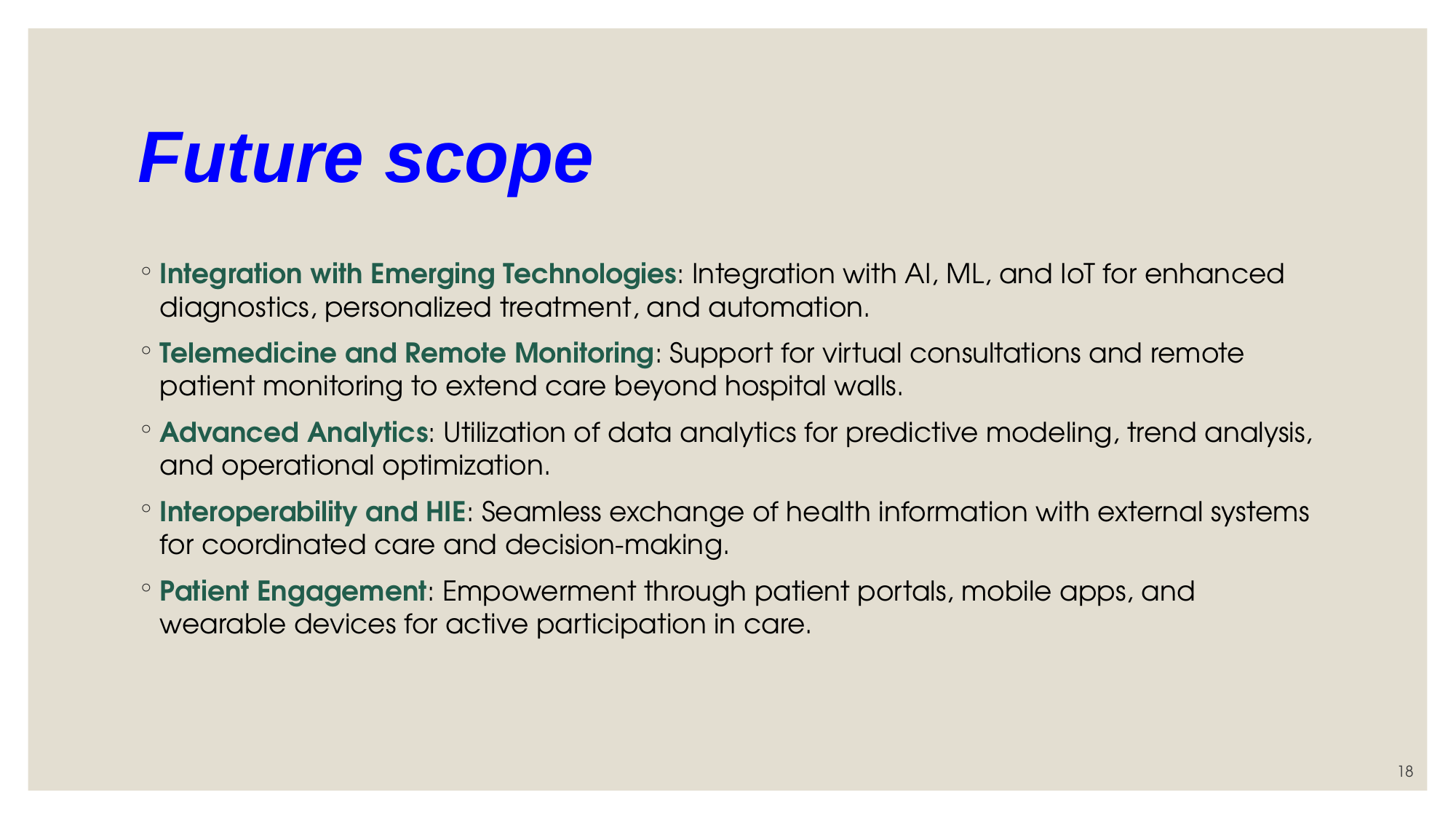

# Future scope
Integration with Emerging Technologies: Integration with AI, ML, and IoT for enhanced diagnostics, personalized treatment, and automation.
Telemedicine and Remote Monitoring: Support for virtual consultations and remote patient monitoring to extend care beyond hospital walls.
Advanced Analytics: Utilization of data analytics for predictive modeling, trend analysis, and operational optimization.
Interoperability and HIE: Seamless exchange of health information with external systems for coordinated care and decision-making.
Patient Engagement: Empowerment through patient portals, mobile apps, and wearable devices for active participation in care.

18